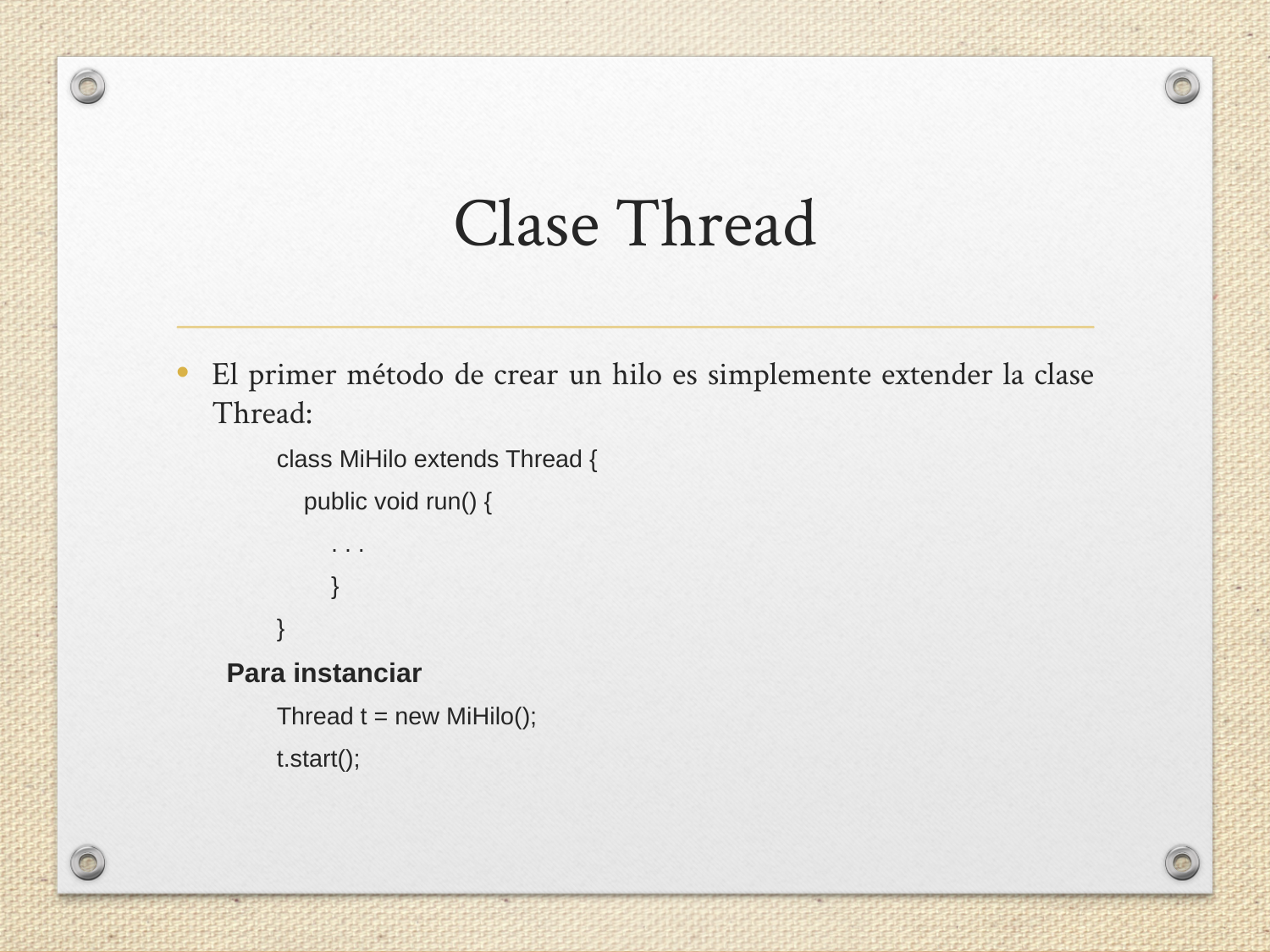

# Clase Thread
El primer método de crear un hilo es simplemente extender la clase Thread:
class MiHilo extends Thread {
    public void run() {
        . . .
        }
}
Para instanciar
Thread t = new MiHilo();
t.start();